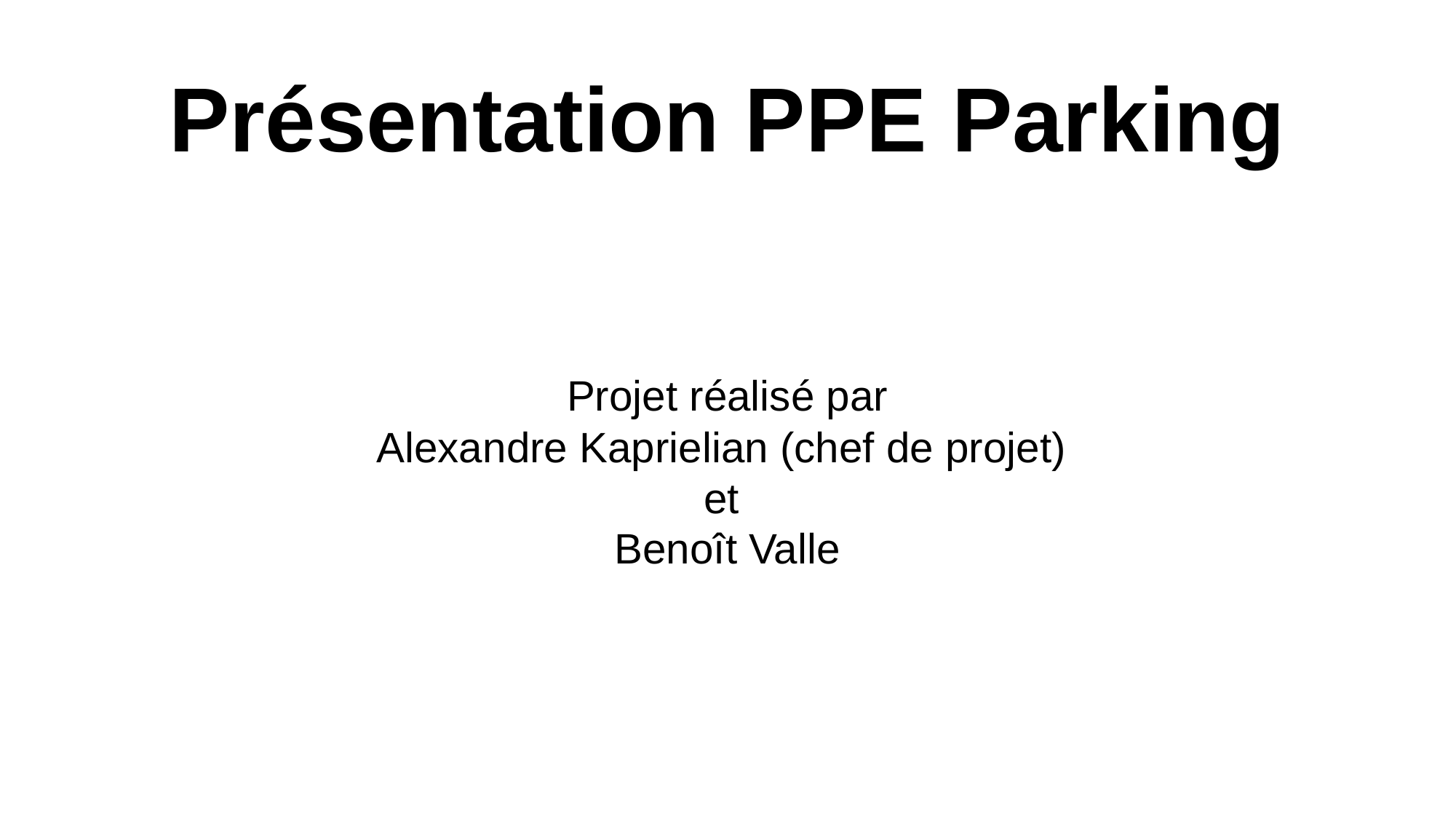

# Présentation PPE Parking
Projet réalisé par
Alexandre Kaprielian (chef de projet)
et
Benoît Valle